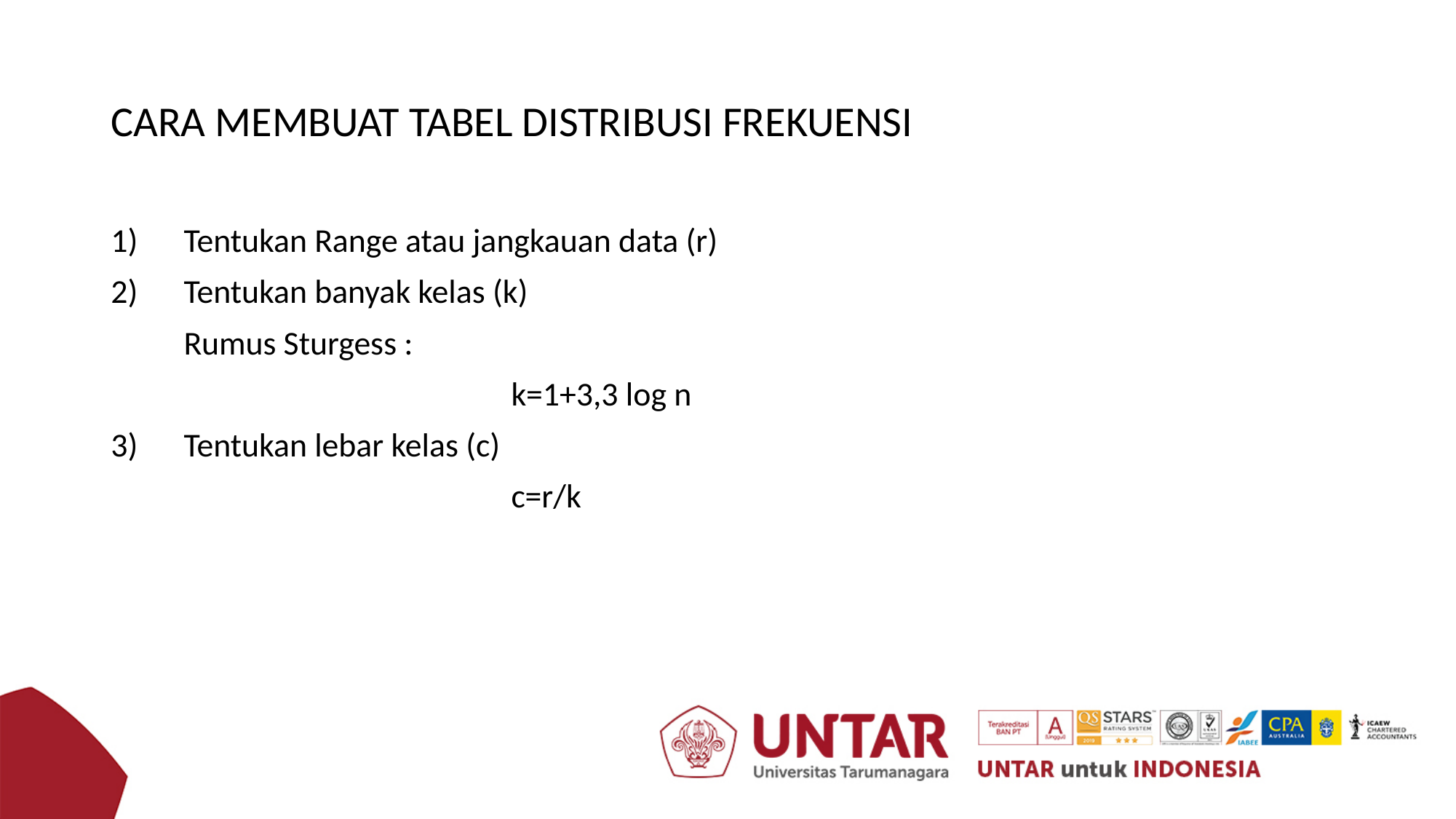

# CARA MEMBUAT TABEL DISTRIBUSI FREKUENSI
Tentukan Range atau jangkauan data (r)
Tentukan banyak kelas (k)
	Rumus Sturgess :
				k=1+3,3 log n
Tentukan lebar kelas (c)
				c=r/k